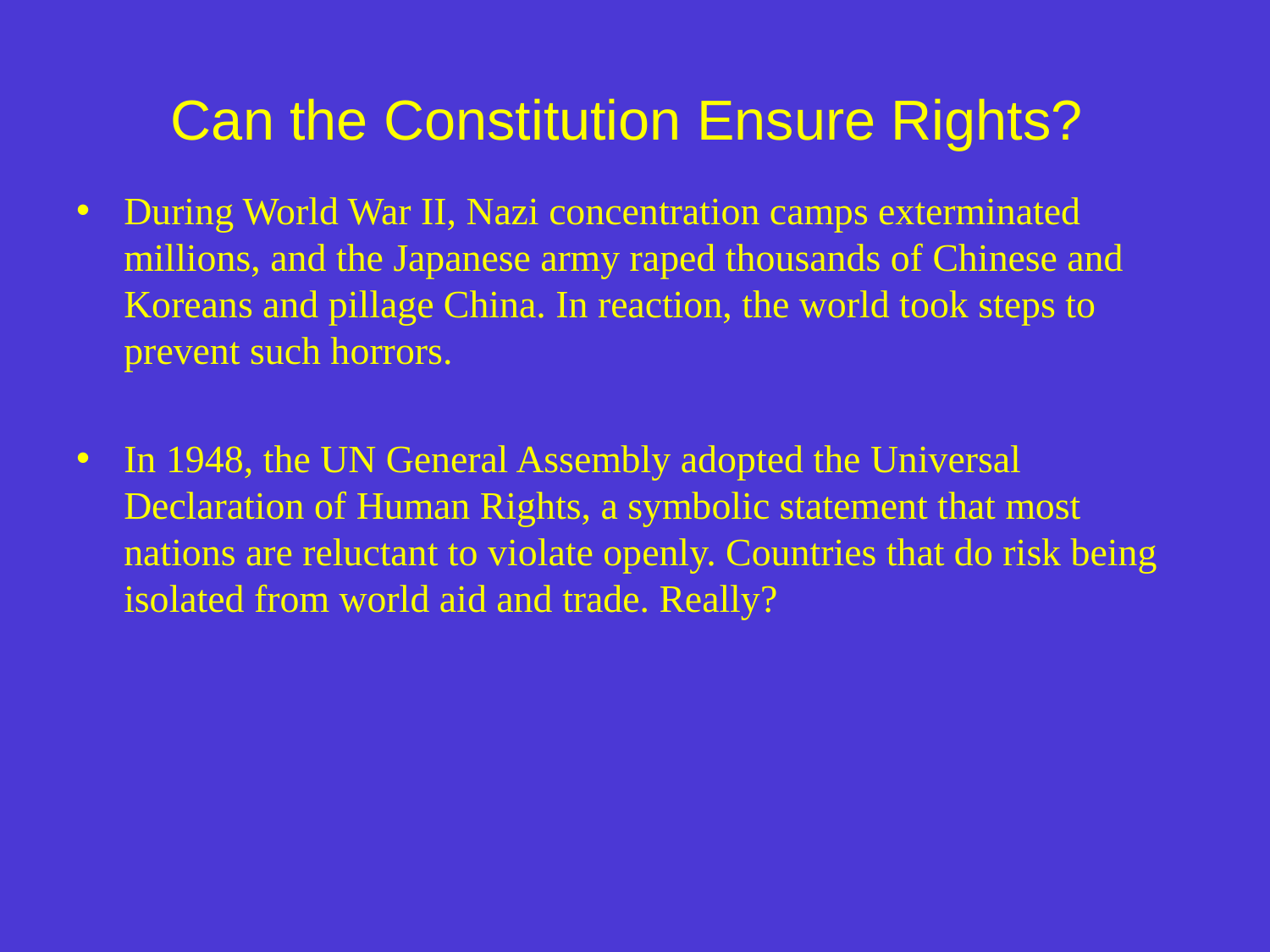

# Can the Constitution Ensure Rights?
During World War II, Nazi concentration camps exterminated millions, and the Japanese army raped thousands of Chinese and Koreans and pillage China. In reaction, the world took steps to prevent such horrors.

In 1948, the UN General Assembly adopted the Universal Declaration of Human Rights, a symbolic statement that most nations are reluctant to violate openly. Countries that do risk being isolated from world aid and trade. Really?